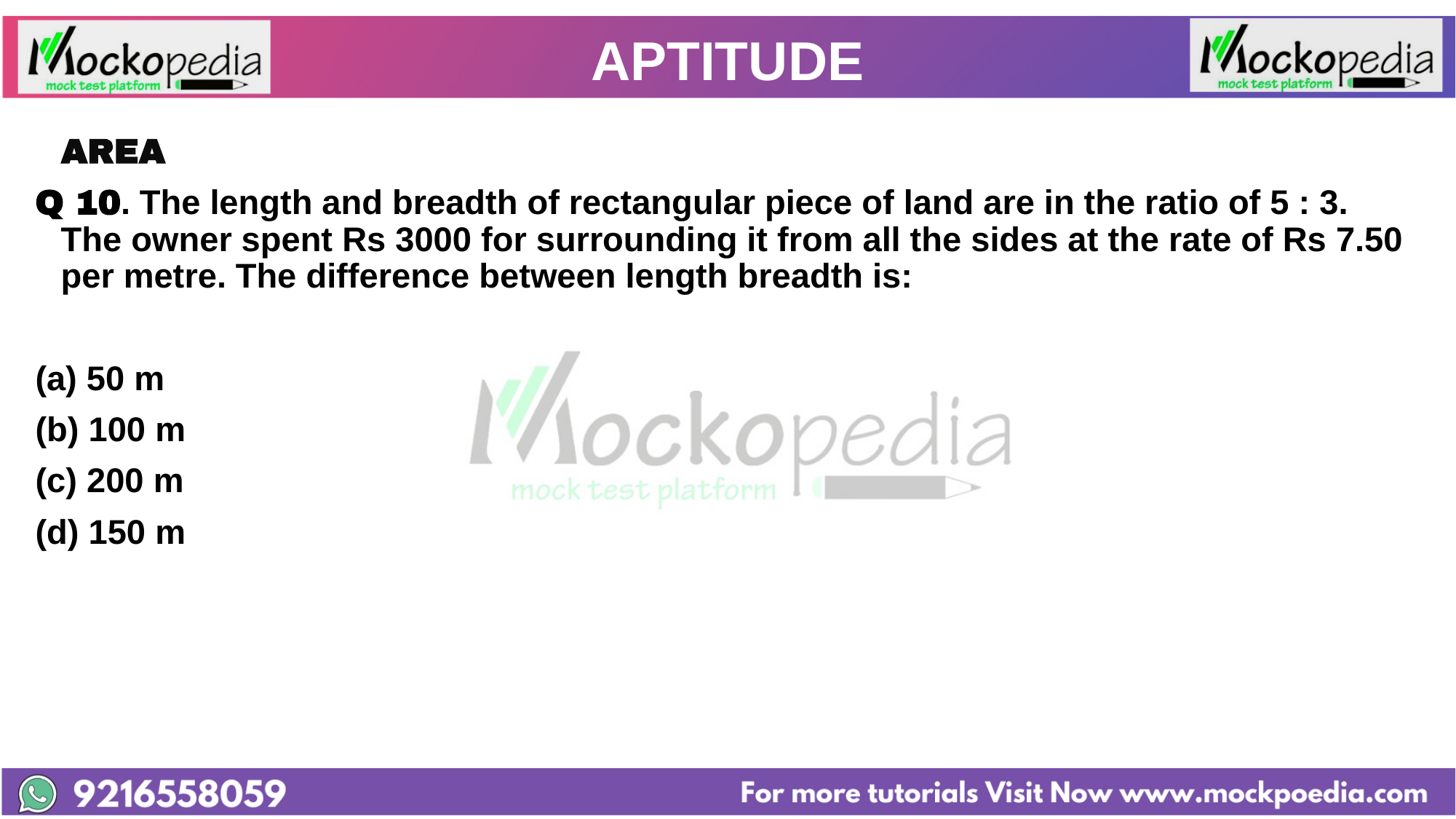

# APTITUDE
		AREA
Q 10. The length and breadth of rectangular piece of land are in the ratio of 5 : 3. The owner spent Rs 3000 for surrounding it from all the sides at the rate of Rs 7.50 per metre. The difference between length breadth is:

50 m
(b) 100 m
(c) 200 m
(d) 150 m